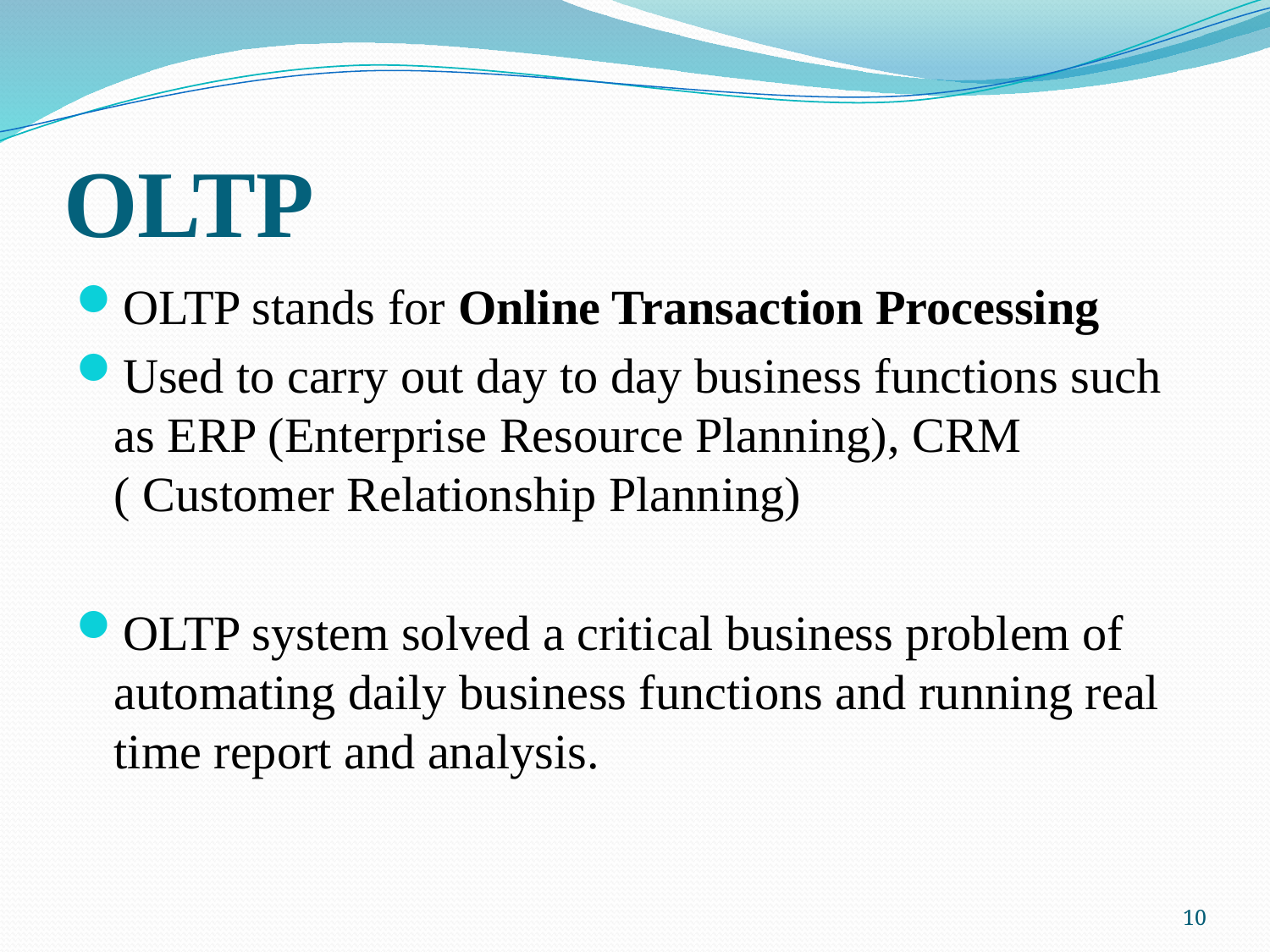

# OLTP
OLTP stands for Online Transaction Processing
Used to carry out day to day business functions such as ERP (Enterprise Resource Planning), CRM ( Customer Relationship Planning)

OLTP system solved a critical business problem of automating daily business functions and running real time report and analysis.

10